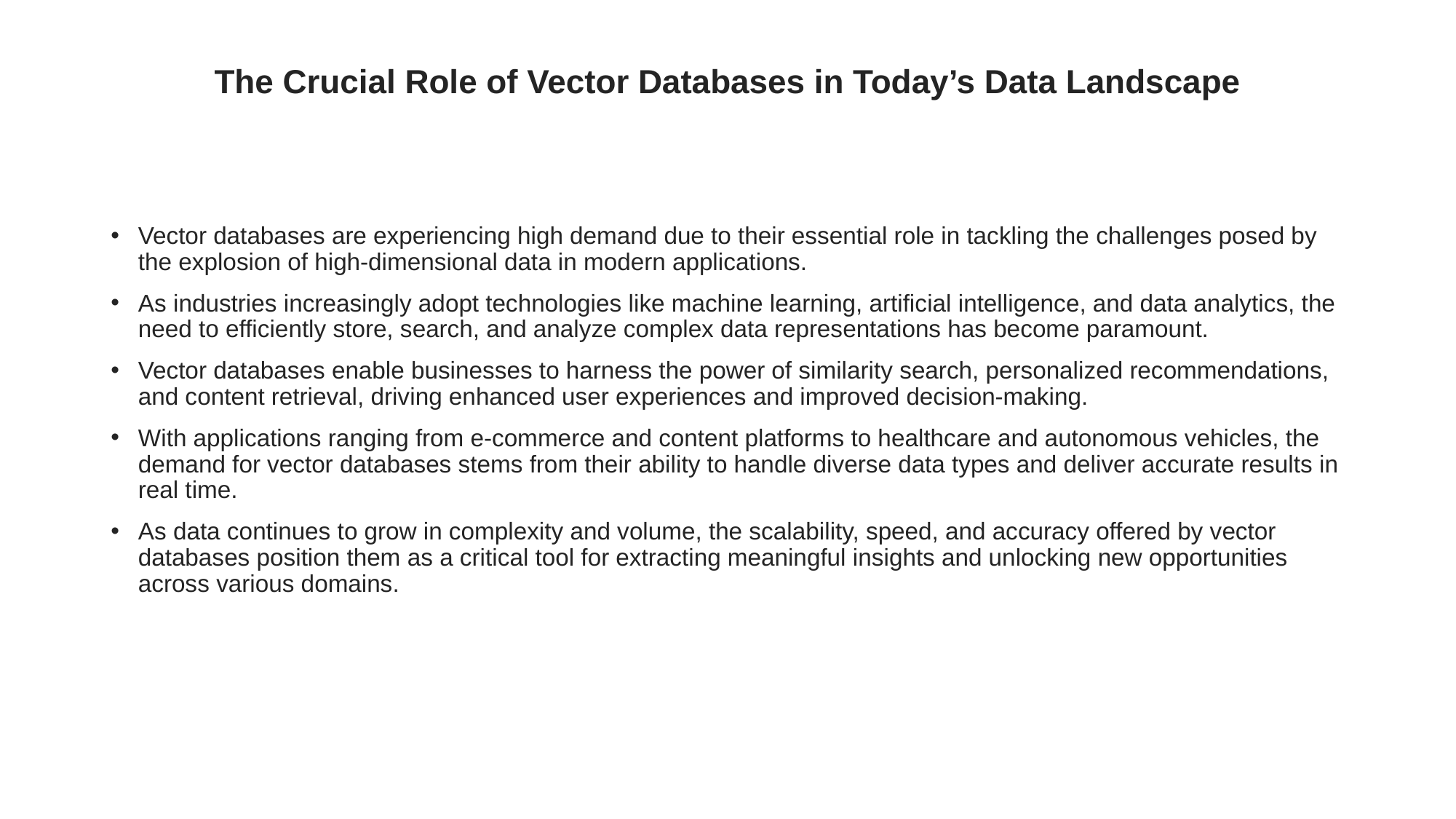

# The Crucial Role of Vector Databases in Today’s Data Landscape
Vector databases are experiencing high demand due to their essential role in tackling the challenges posed by the explosion of high-dimensional data in modern applications.
As industries increasingly adopt technologies like machine learning, artificial intelligence, and data analytics, the need to efficiently store, search, and analyze complex data representations has become paramount.
Vector databases enable businesses to harness the power of similarity search, personalized recommendations, and content retrieval, driving enhanced user experiences and improved decision-making.
With applications ranging from e-commerce and content platforms to healthcare and autonomous vehicles, the demand for vector databases stems from their ability to handle diverse data types and deliver accurate results in real time.
As data continues to grow in complexity and volume, the scalability, speed, and accuracy offered by vector databases position them as a critical tool for extracting meaningful insights and unlocking new opportunities across various domains.